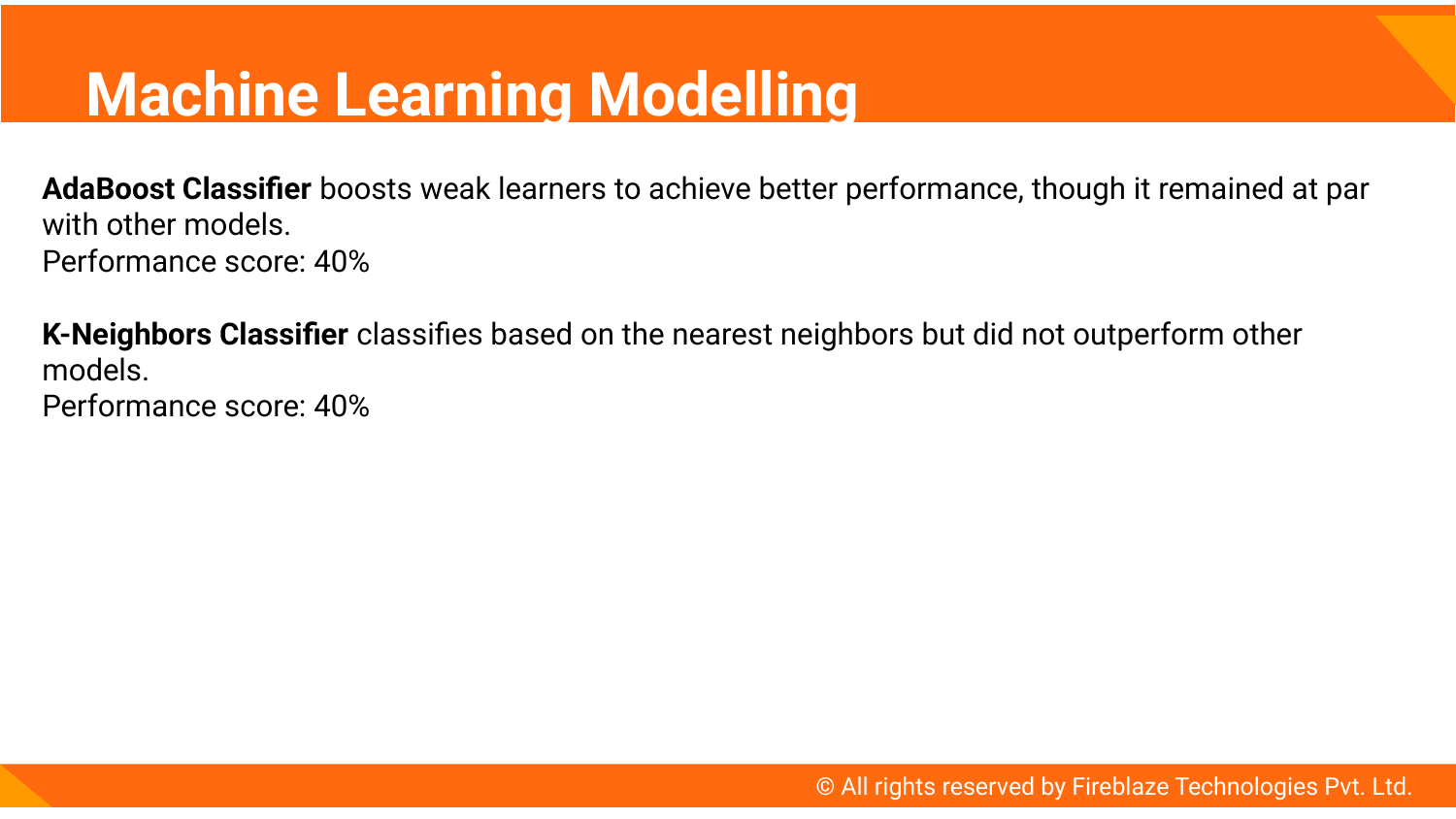

# Machine Learning Modelling

AdaBoost Classifier boosts weak learners to achieve better performance, though it remained at par with other models.
Performance score: 40%

K-Neighbors Classifier classifies based on the nearest neighbors but did not outperform other models.
Performance score: 40%

© All rights reserved by Fireblaze Technologies Pvt. Ltd.